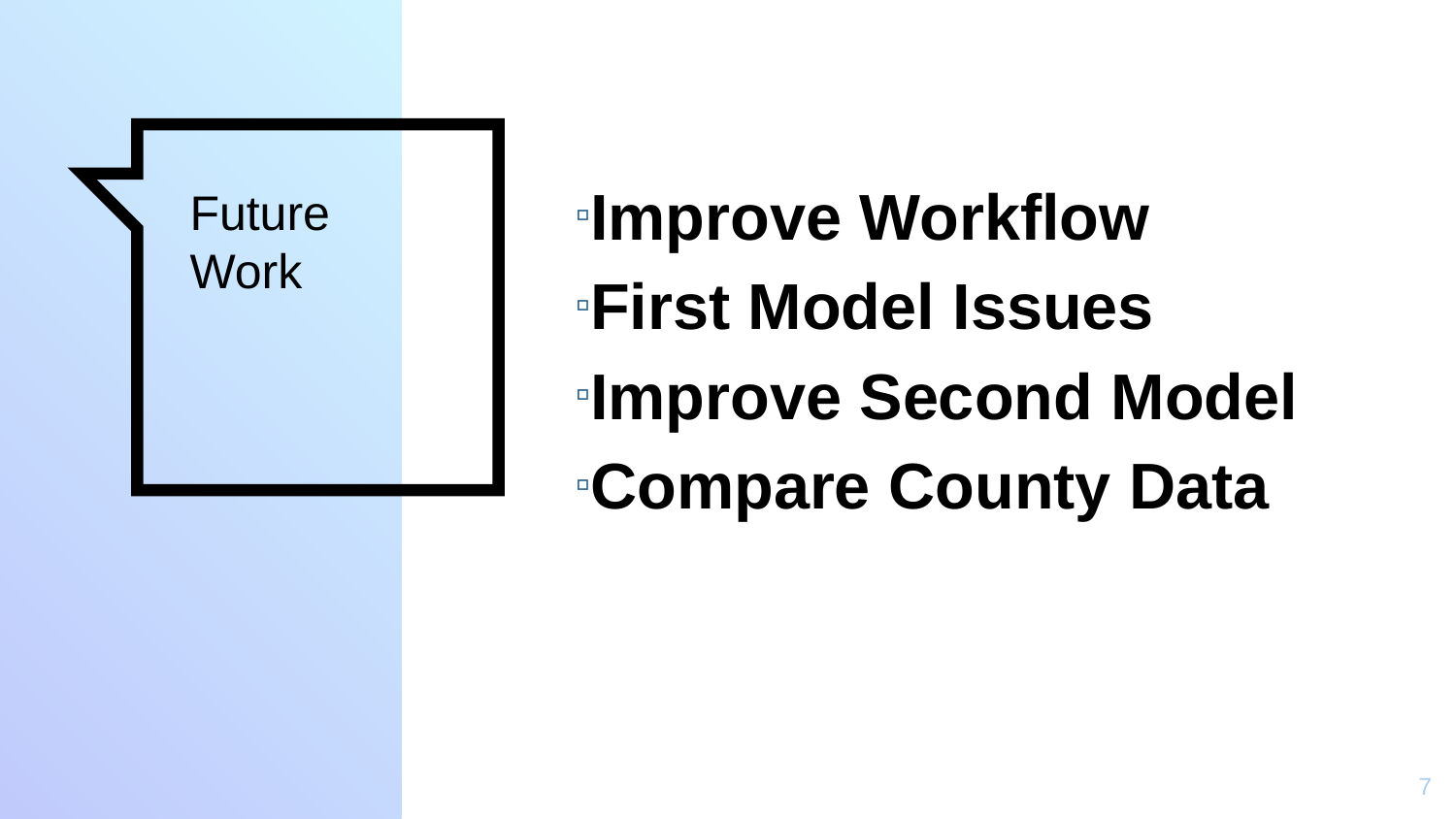

Improve Workflow
First Model Issues
Improve Second Model
Compare County Data
# Future Work
7